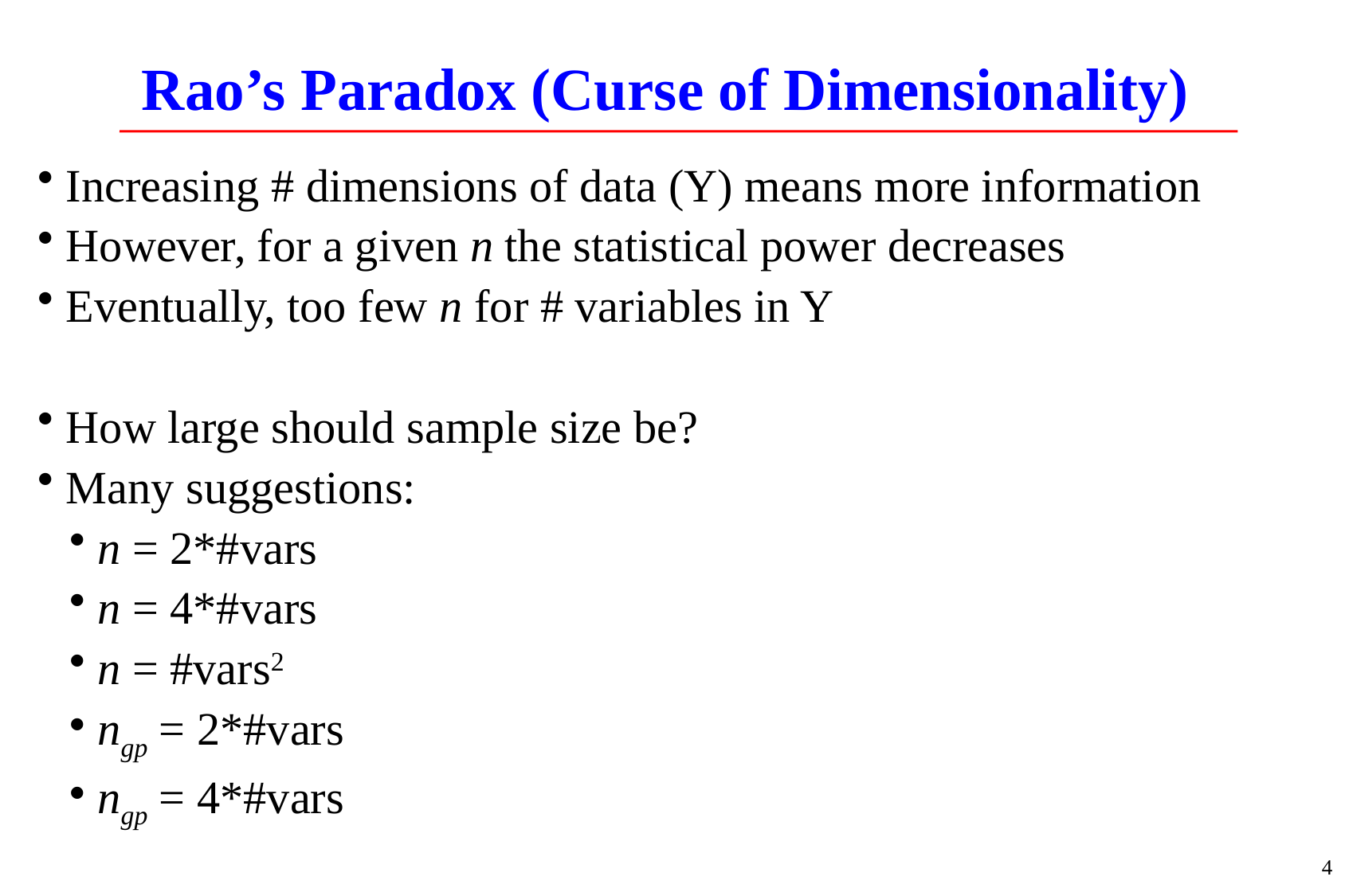

# Rao’s Paradox (Curse of Dimensionality)

Increasing # dimensions of data (Y) means more information
However, for a given n the statistical power decreases
Eventually, too few n for # variables in Y

How large should sample size be?
Many suggestions:
n = 2*#vars
n = 4*#vars
n = #vars2
ngp = 2*#vars
ngp = 4*#vars
4